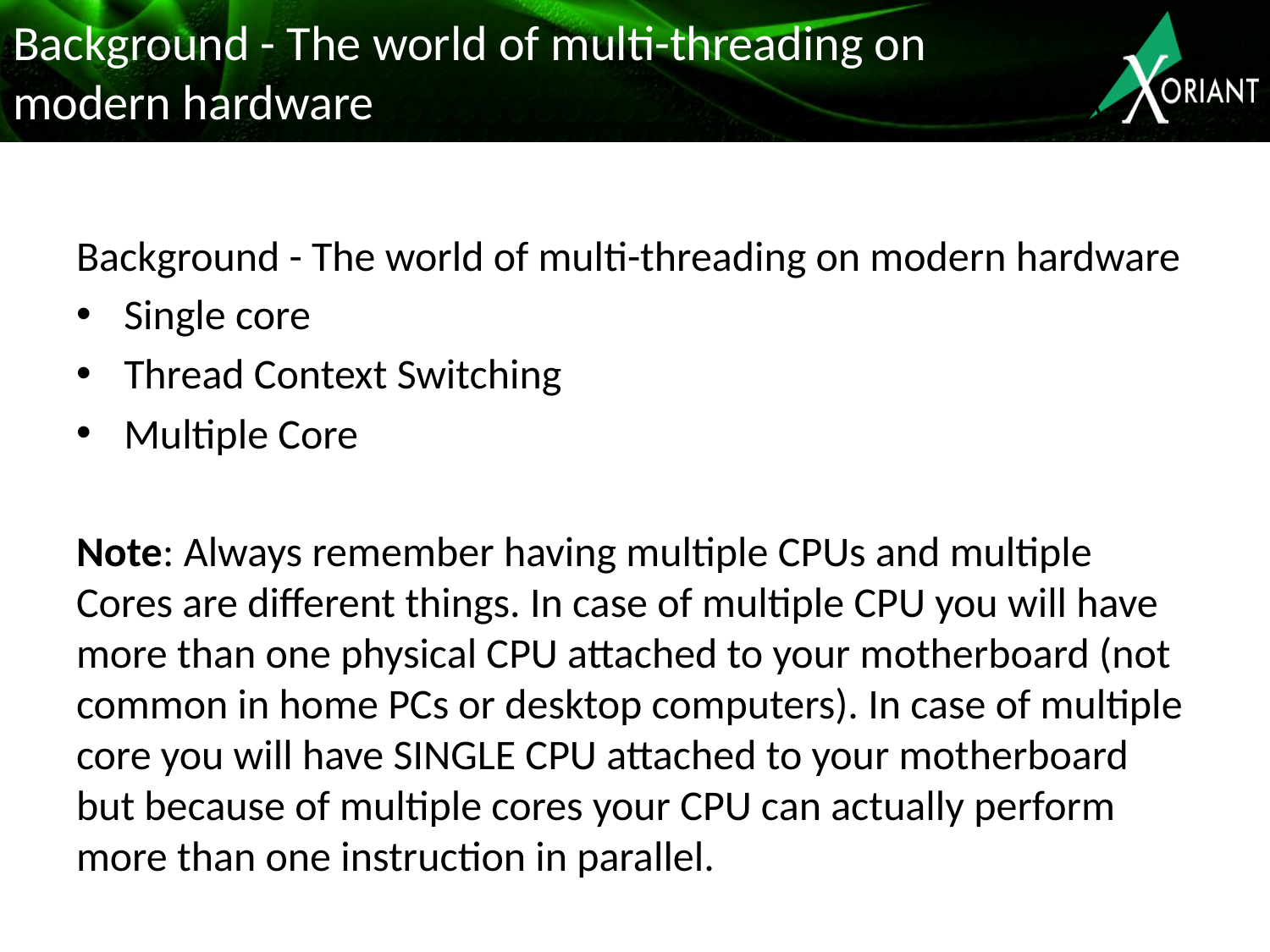

# Background - The world of multi-threading on modern hardware
Background - The world of multi-threading on modern hardware
Single core
Thread Context Switching
Multiple Core

Note: Always remember having multiple CPUs and multiple Cores are different things. In case of multiple CPU you will have more than one physical CPU attached to your motherboard (not common in home PCs or desktop computers). In case of multiple core you will have SINGLE CPU attached to your motherboard but because of multiple cores your CPU can actually perform more than one instruction in parallel.